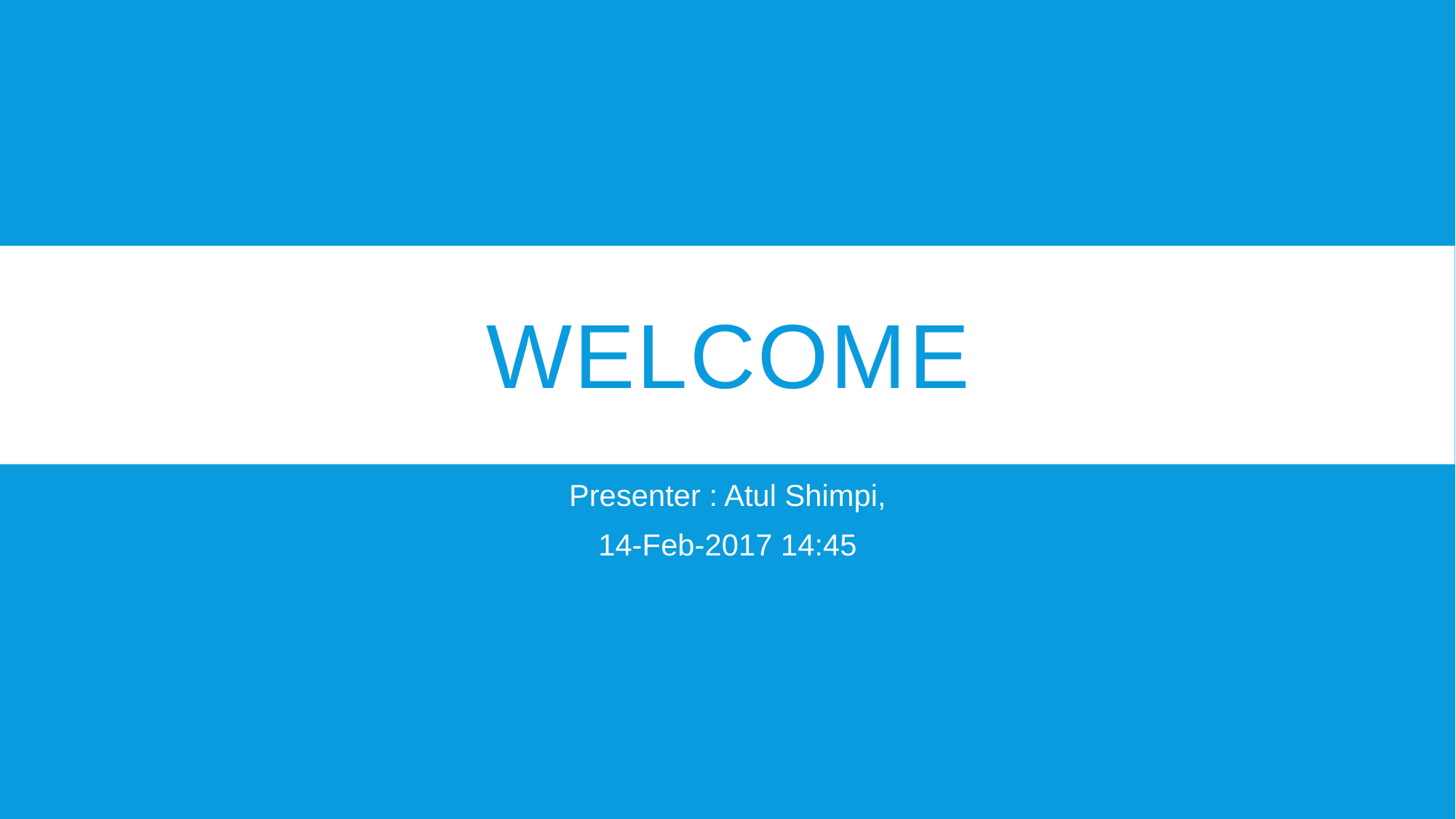

# Welcome
Presenter : Atul Shimpi,
14-Feb-2017 14:45